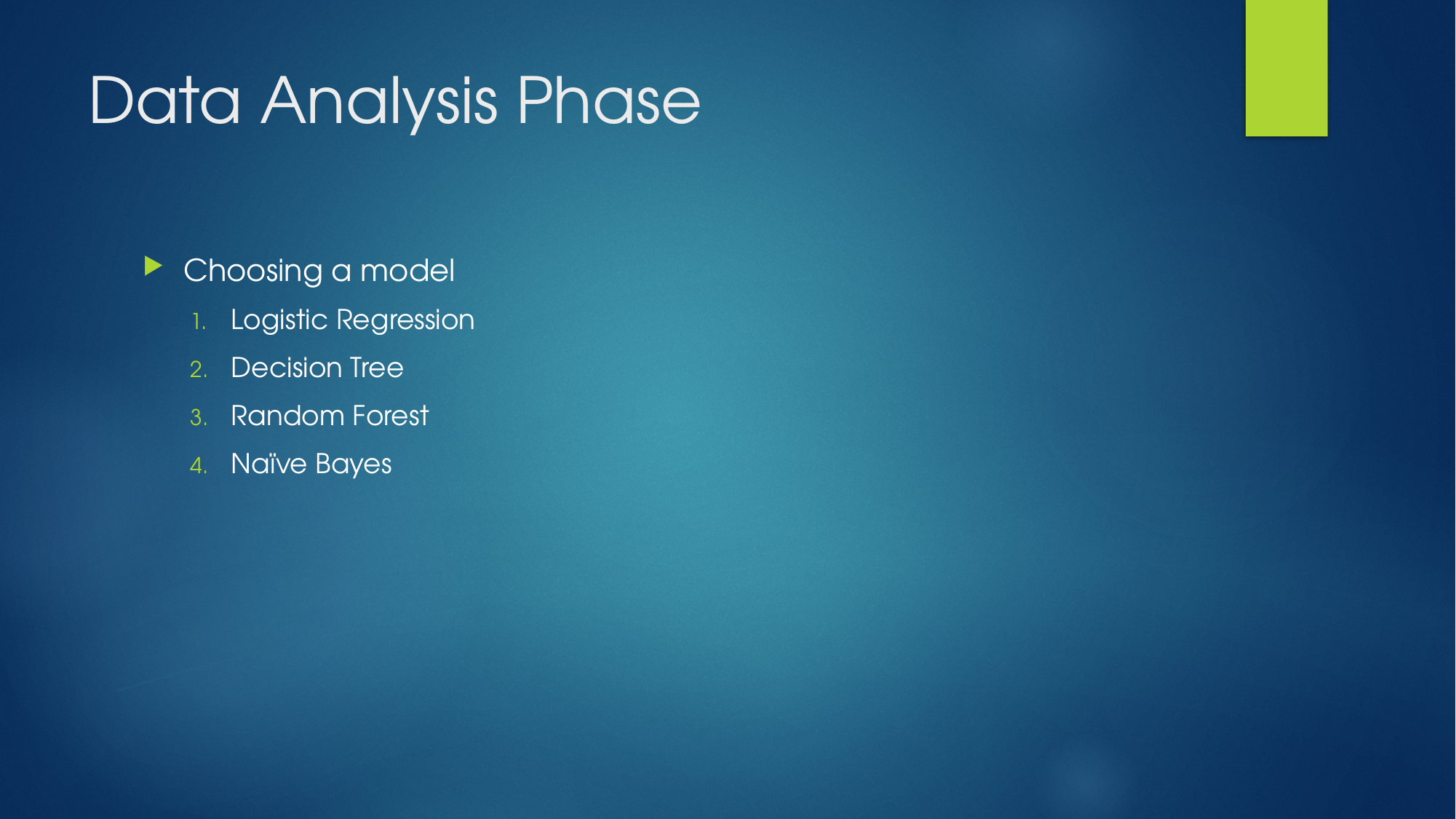

# Data Analysis Phase
Choosing a model
Logistic Regression
Decision Tree
Random Forest
Naïve Bayes